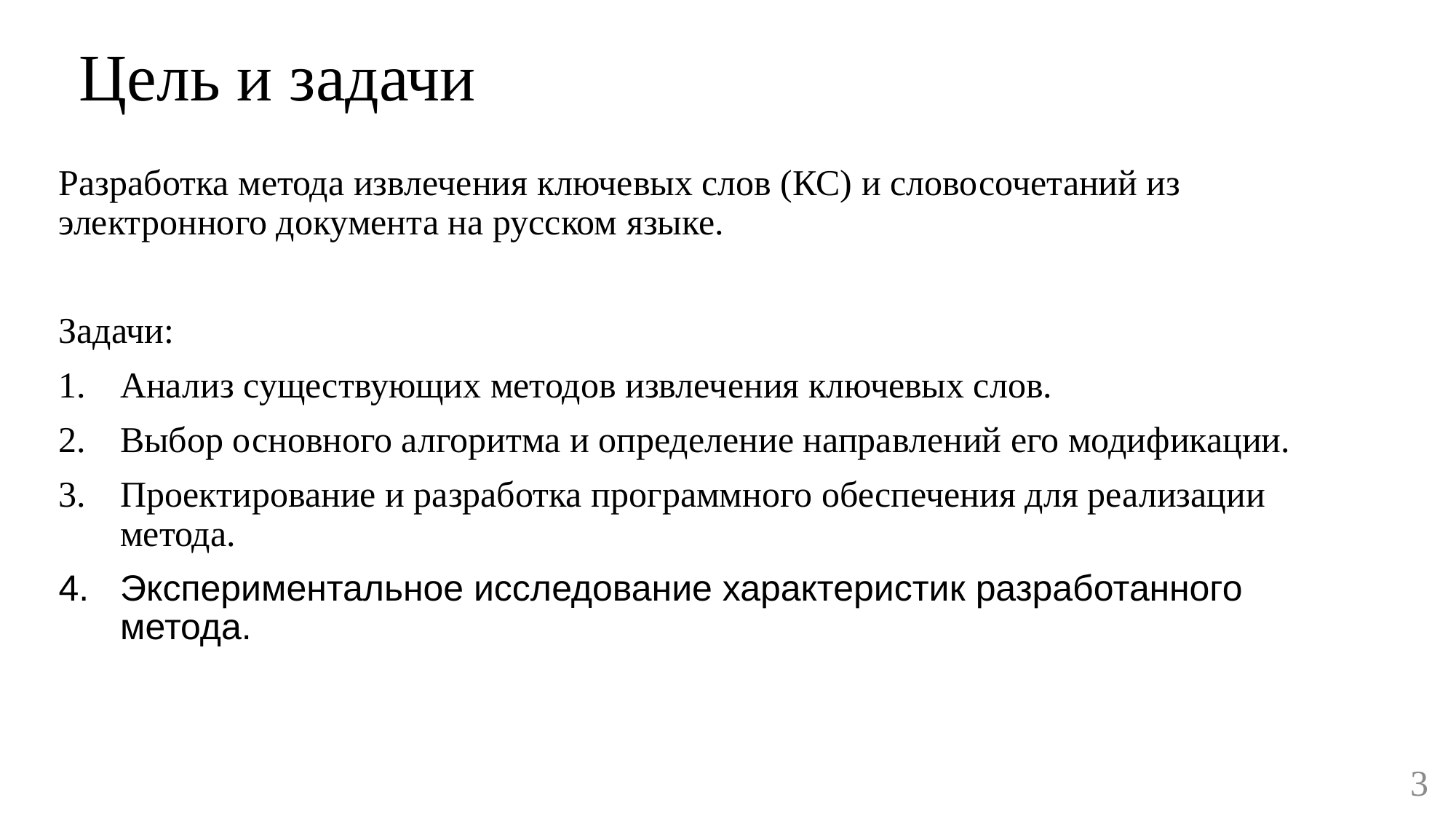

# Цель и задачи
Разработка метода извлечения ключевых слов (КС) и словосочетаний из электронного документа на русском языке.

Задачи:
Анализ существующих методов извлечения ключевых слов.
Выбор основного алгоритма и определение направлений его модификации.
Проектирование и разработка программного обеспечения для реализации метода.
Экспериментальное исследование характеристик разработанного метода.
3